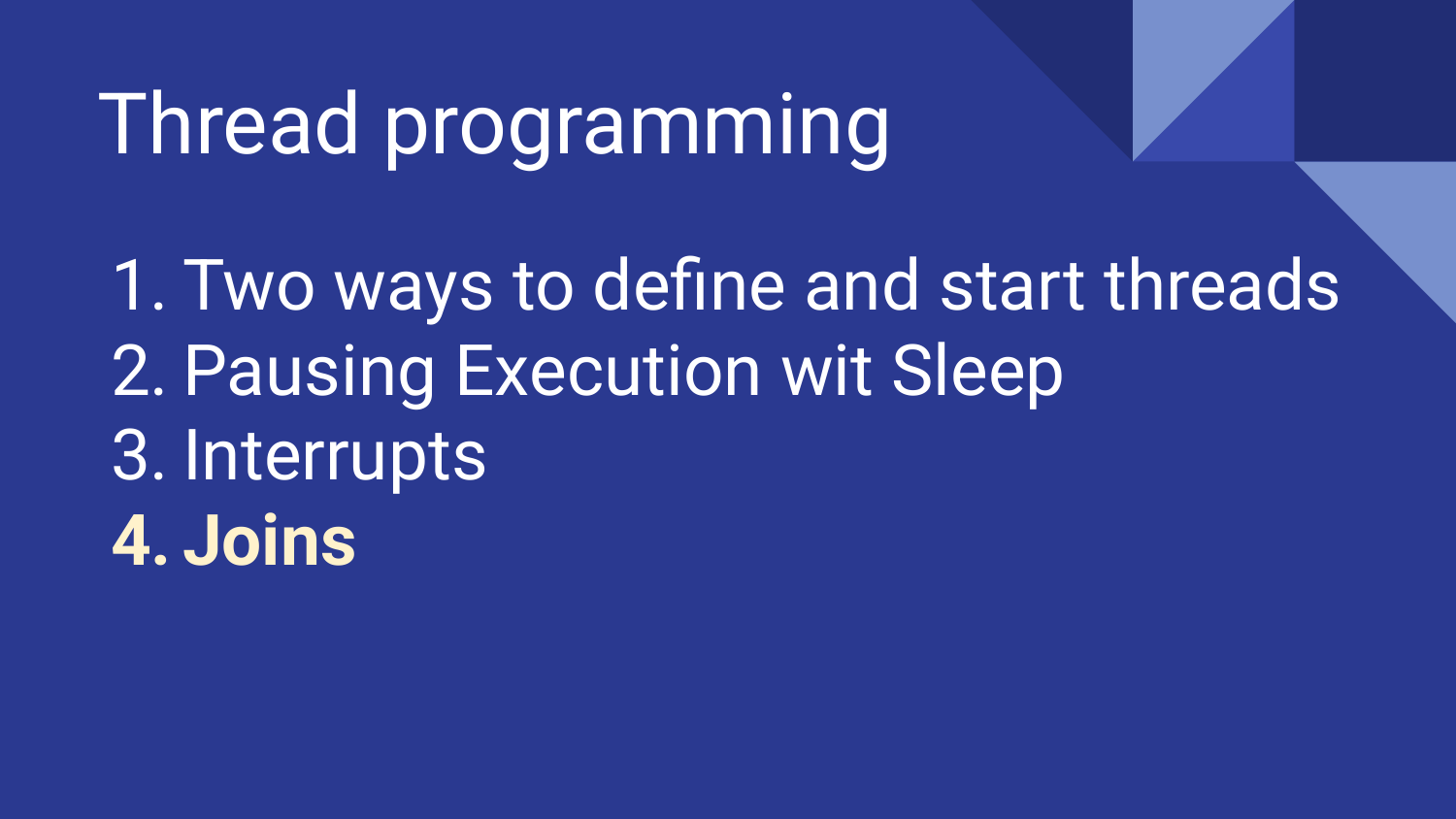

Thread programming
# Two ways to define and start threads
Pausing Execution wit Sleep
Interrupts
Joins